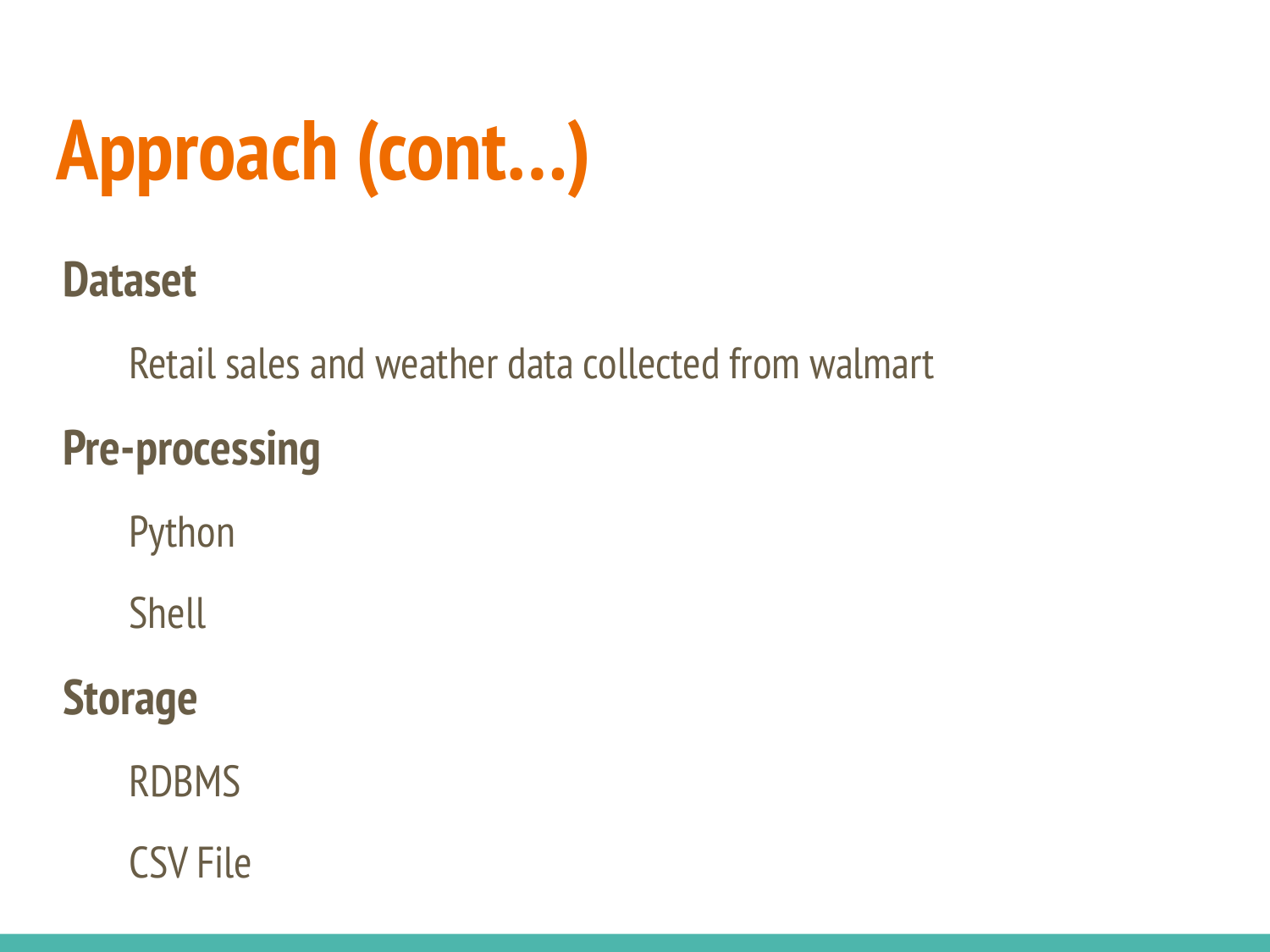

# Approach (cont…)
Dataset
Retail sales and weather data collected from walmart
Pre-processing
Python
Shell
Storage
RDBMS
CSV File